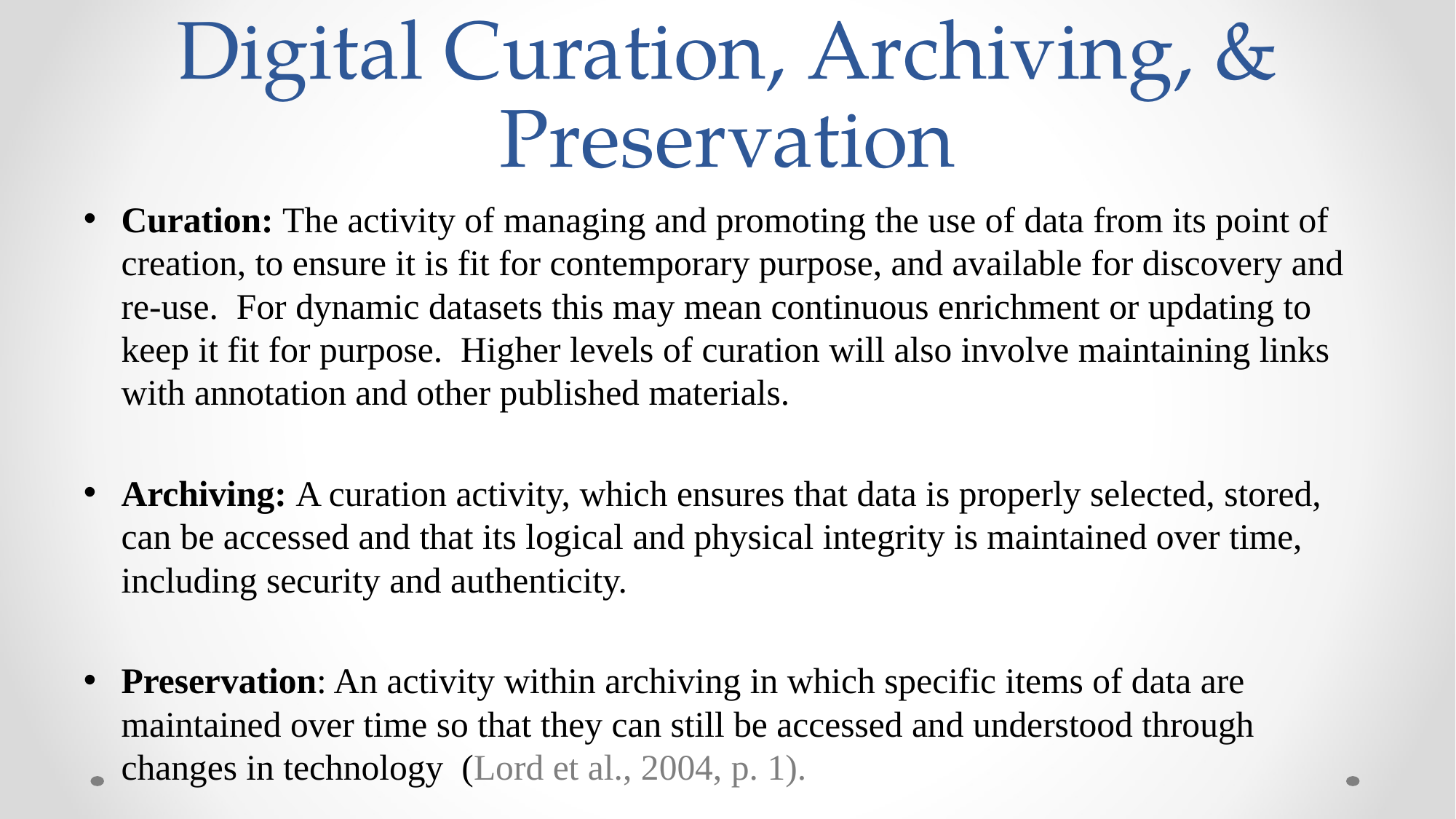

# Digital Curation, Archiving, & Preservation
Curation: The activity of managing and promoting the use of data from its point of creation, to ensure it is fit for contemporary purpose, and available for discovery and re-use.  For dynamic datasets this may mean continuous enrichment or updating to keep it fit for purpose.  Higher levels of curation will also involve maintaining links with annotation and other published materials.

Archiving: A curation activity, which ensures that data is properly selected, stored, can be accessed and that its logical and physical integrity is maintained over time, including security and authenticity.

Preservation: An activity within archiving in which specific items of data are maintained over time so that they can still be accessed and understood through changes in technology  (Lord et al., 2004, p. 1).